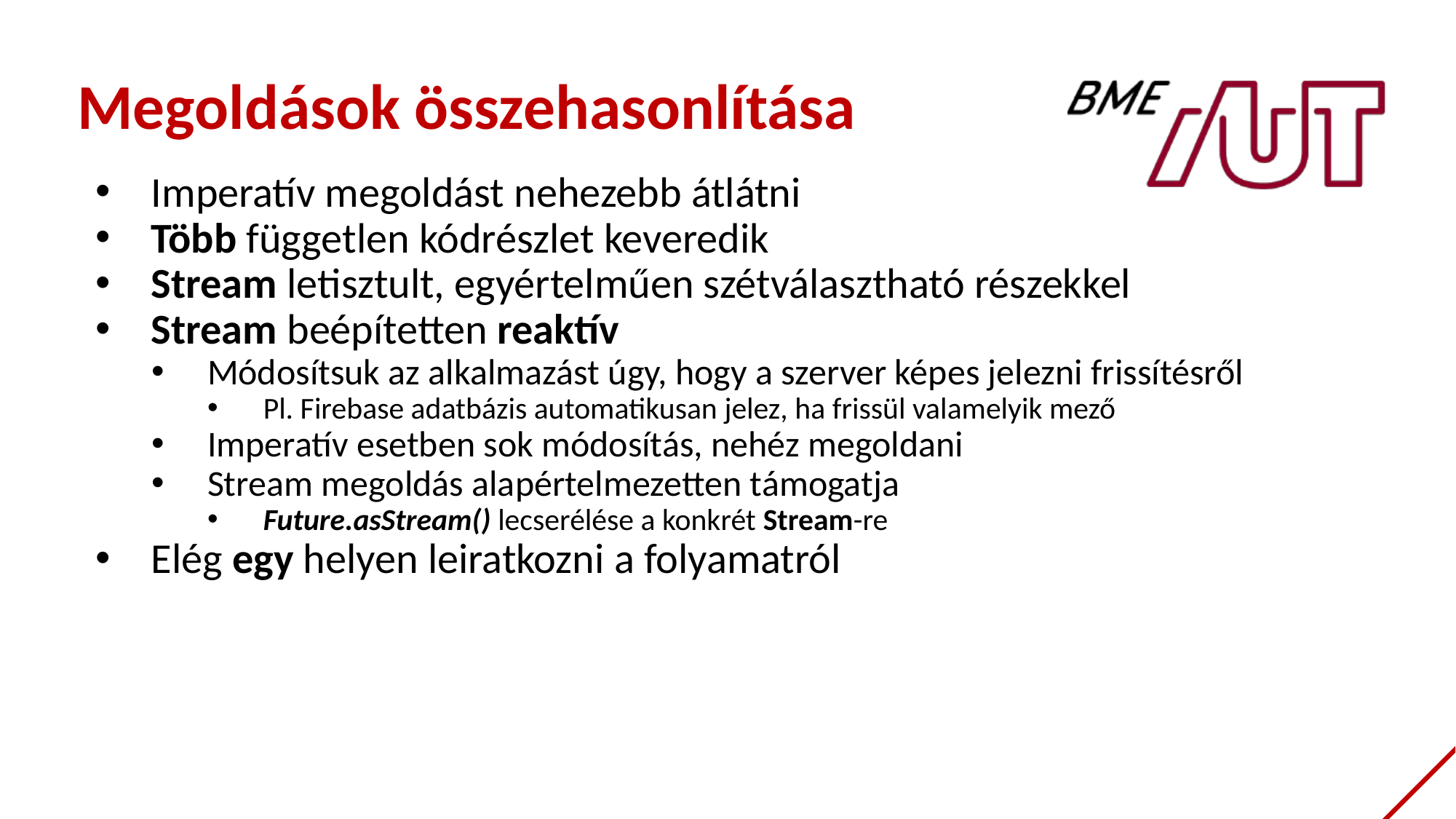

Megoldások összehasonlítása
Imperatív megoldást nehezebb átlátni
Több független kódrészlet keveredik
Stream letisztult, egyértelműen szétválasztható részekkel
Stream beépítetten reaktív
Módosítsuk az alkalmazást úgy, hogy a szerver képes jelezni frissítésről
Pl. Firebase adatbázis automatikusan jelez, ha frissül valamelyik mező
Imperatív esetben sok módosítás, nehéz megoldani
Stream megoldás alapértelmezetten támogatja
Future.asStream() lecserélése a konkrét Stream-re
Elég egy helyen leiratkozni a folyamatról